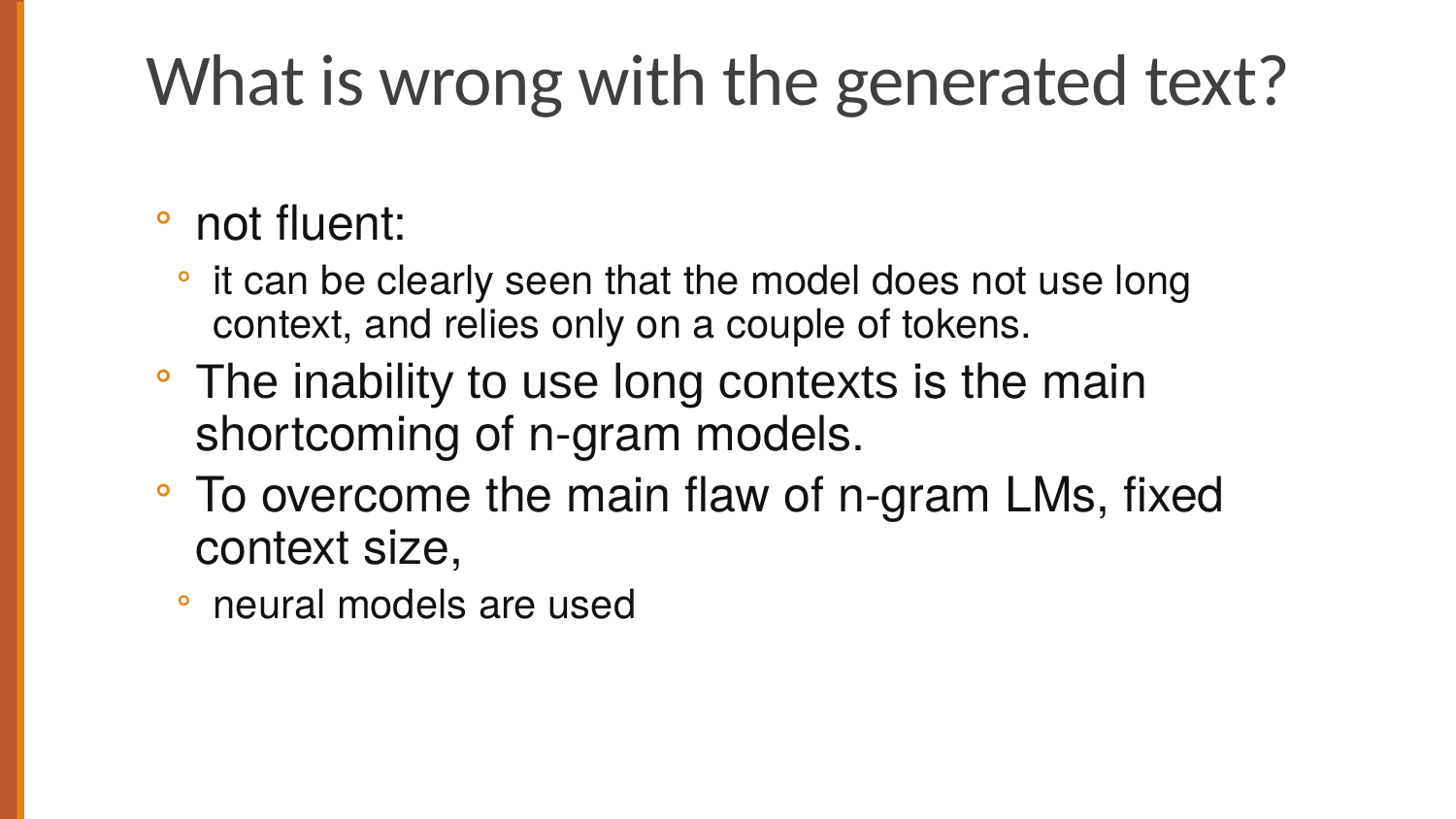

# What is wrong with the generated text?
not fluent:
it can be clearly seen that the model does not use long context, and relies only on a couple of tokens.
The inability to use long contexts is the main shortcoming of n-gram models.
To overcome the main flaw of n-gram LMs, fixed context size,
neural models are used